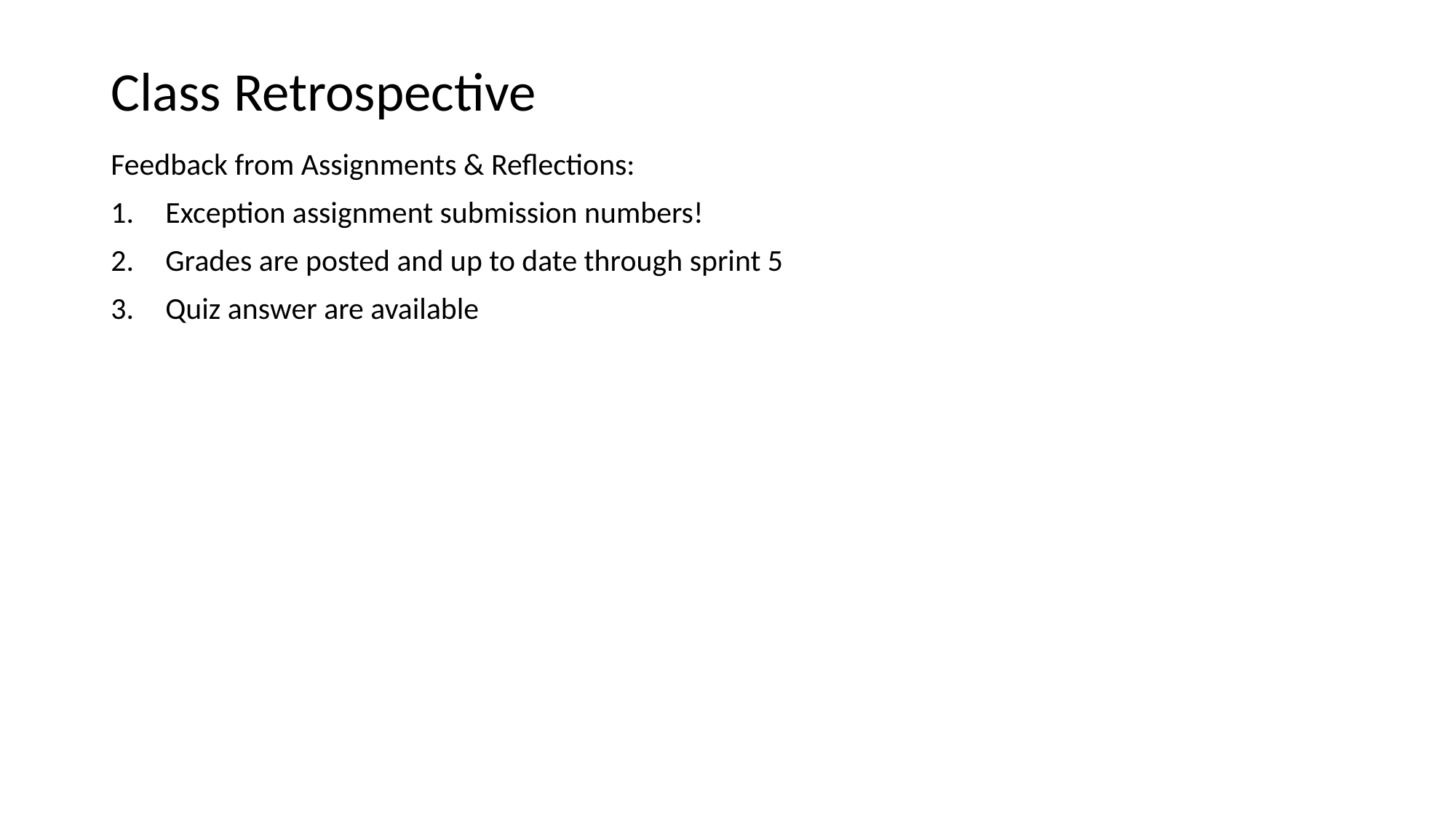

# Class Retrospective
Feedback from Assignments & Reflections:
Exception assignment submission numbers!
Grades are posted and up to date through sprint 5
Quiz answer are available